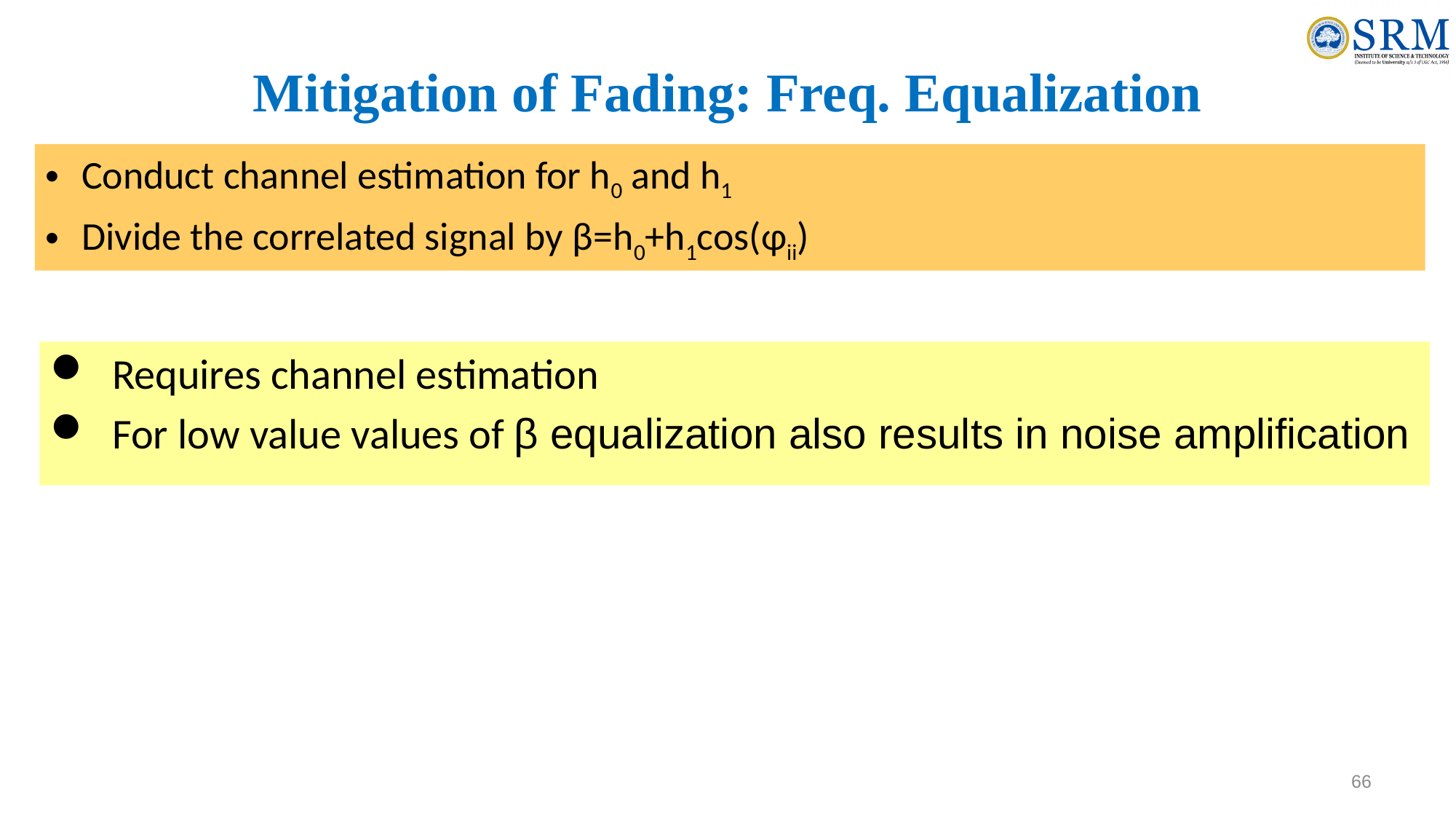

# Mitigation of Fading: Freq. Equalization
Conduct channel estimation for h0 and h1
Divide the correlated signal by β=h0+h1cos(φii)

Requires channel estimation
For low value values of β equalization also results in noise amplification

66